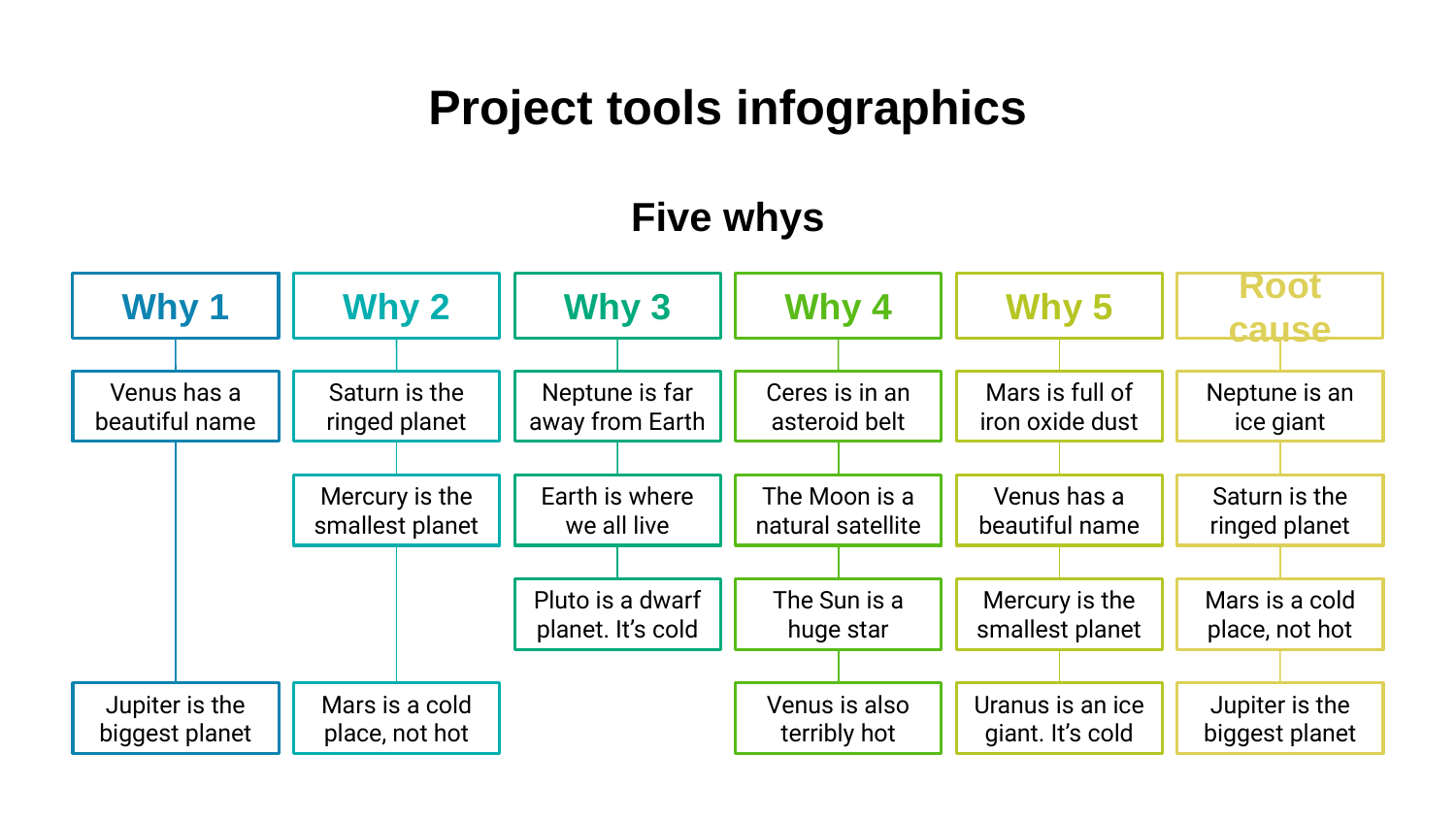

# Project tools infographics
Five whys
Why 1
Why 2
Why 3
Why 4
Why 5
Root cause
Venus has a beautiful name
Saturn is the ringed planet
Neptune is far away from Earth
Ceres is in an asteroid belt
Mars is full of iron oxide dust
Neptune is an ice giant
Mercury is the smallest planet
Earth is where we all live
The Moon is a natural satellite
Venus has a beautiful name
Saturn is the ringed planet
Pluto is a dwarf planet. It’s cold
The Sun is a huge star
Mercury is the smallest planet
Mars is a cold place, not hot
Jupiter is the biggest planet
Mars is a cold place, not hot
Venus is also terribly hot
Uranus is an ice giant. It’s cold
Jupiter is the biggest planet